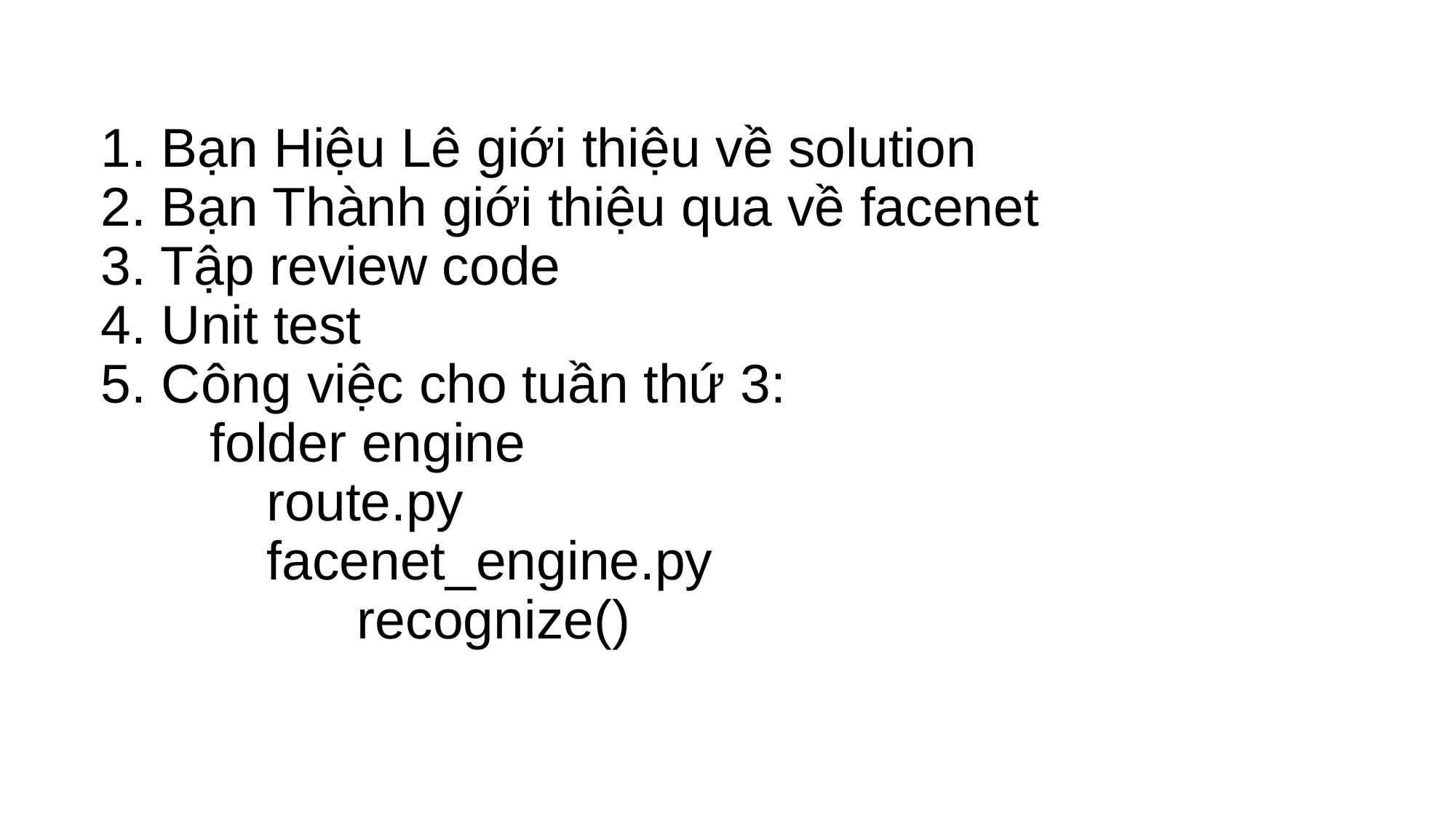

# 1. Bạn Hiệu Lê giới thiệu về solution 2. Bạn Thành giới thiệu qua về facenet 3. Tập review code 4. Unit test 5. Công việc cho tuần thứ 3: folder engine route.py facenet_engine.py recognize()